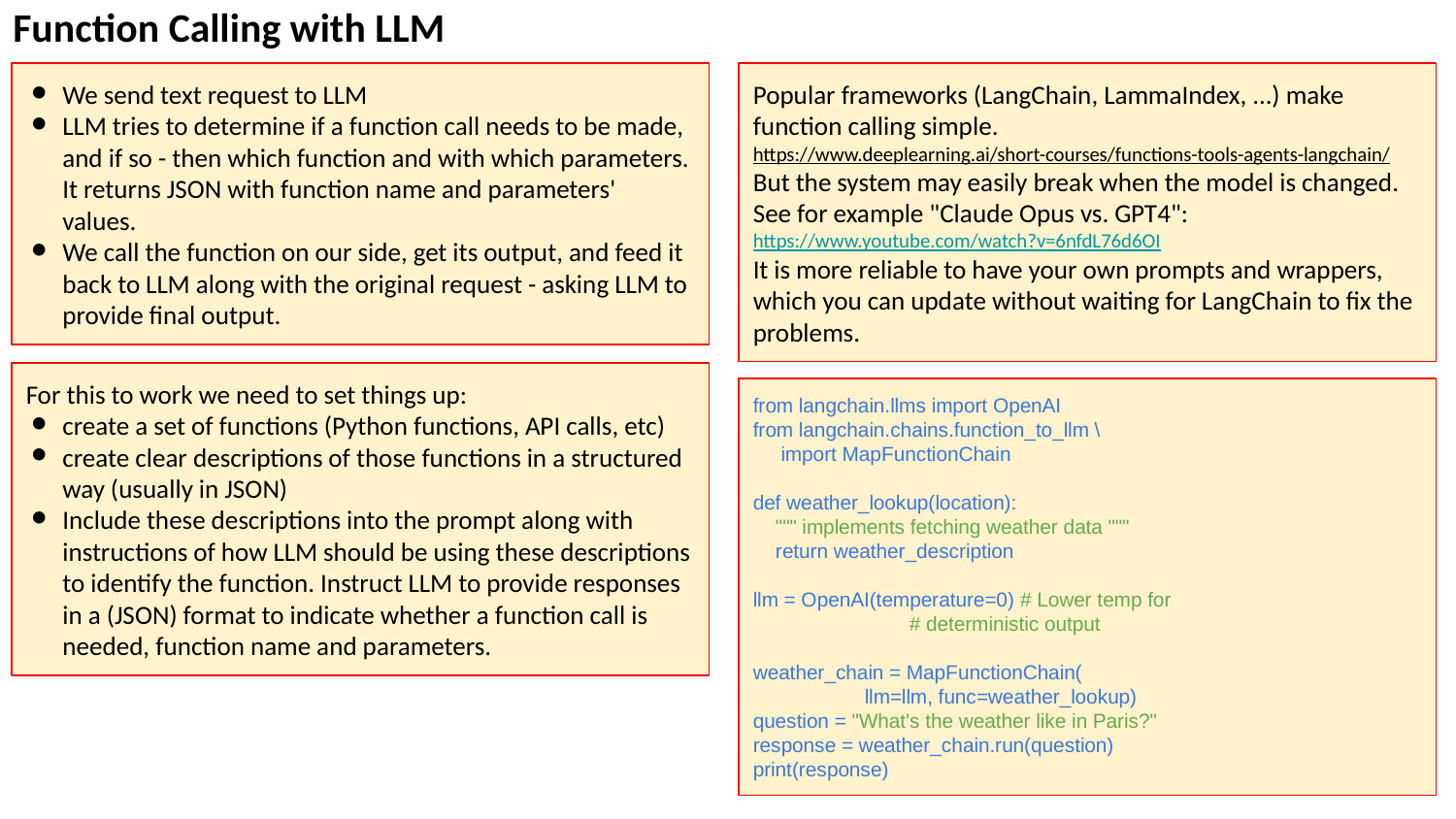

Function Calling with LLM
We send text request to LLM
LLM tries to determine if a function call needs to be made, and if so - then which function and with which parameters. It returns JSON with function name and parameters' values.
We call the function on our side, get its output, and feed it back to LLM along with the original request - asking LLM to provide final output.
Popular frameworks (LangChain, LammaIndex, ...) make function calling simple.
https://www.deeplearning.ai/short-courses/functions-tools-agents-langchain/
But the system may easily break when the model is changed.
See for example "Claude Opus vs. GPT4":
https://www.youtube.com/watch?v=6nfdL76d6OI
It is more reliable to have your own prompts and wrappers, which you can update without waiting for LangChain to fix the problems.
For this to work we need to set things up:
create a set of functions (Python functions, API calls, etc)
create clear descriptions of those functions in a structured way (usually in JSON)
Include these descriptions into the prompt along with instructions of how LLM should be using these descriptions to identify the function. Instruct LLM to provide responses in a (JSON) format to indicate whether a function call is needed, function name and parameters.
from langchain.llms import OpenAI
from langchain.chains.function_to_llm \
     import MapFunctionChain

def weather_lookup(location):
    """ implements fetching weather data """
    return weather_description

llm = OpenAI(temperature=0) # Lower temp for
                            # deterministic output

weather_chain = MapFunctionChain(
                    llm=llm, func=weather_lookup)
question = "What's the weather like in Paris?"
response = weather_chain.run(question)
print(response)